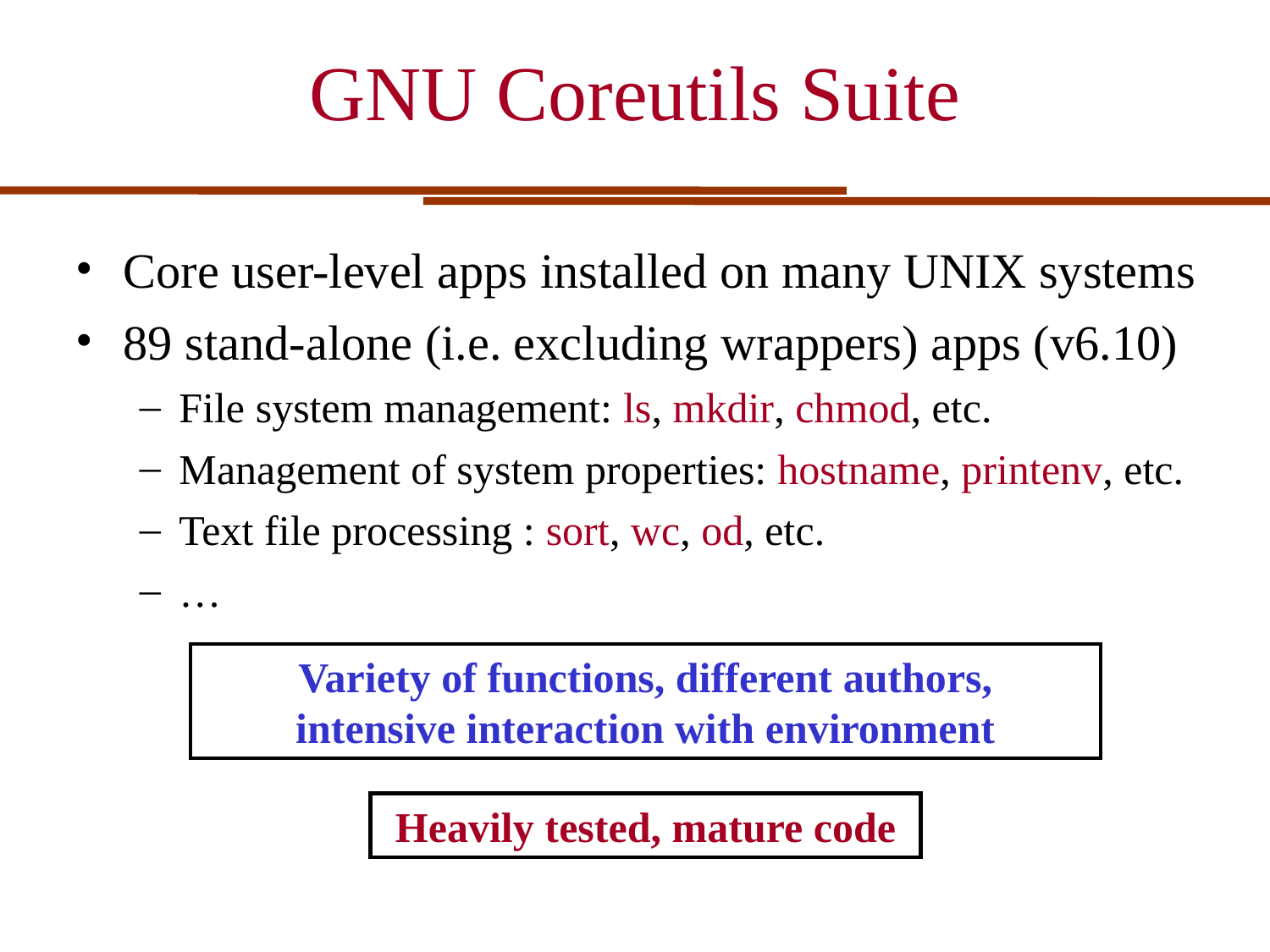

GNU Coreutils Suite
Core user-level apps installed on many UNIX systems
89 stand-alone (i.e. excluding wrappers) apps (v6.10)
File system management: ls, mkdir, chmod, etc.
Management of system properties: hostname, printenv, etc.
Text file processing : sort, wc, od, etc.
…
Variety of functions, different authors,
intensive interaction with environment
Heavily tested, mature code